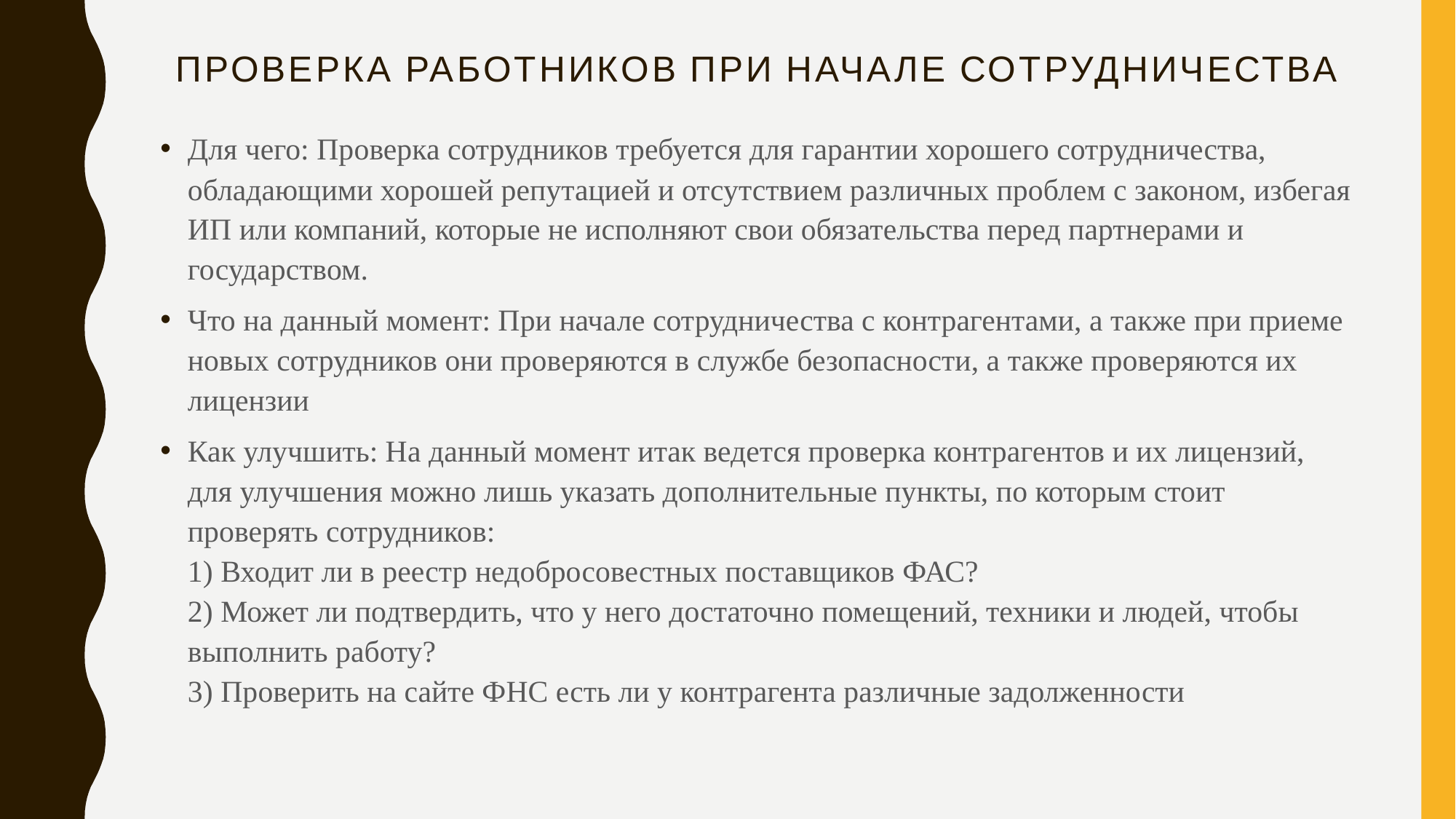

# проверка Работников при начале сотрудничества
Для чего: Проверка сотрудников требуется для гарантии хорошего сотрудничества, обладающими хорошей репутацией и отсутствием различных проблем с законом, избегая ИП или компаний, которые не исполняют свои обязательства перед партнерами и государством.
Что на данный момент: При начале сотрудничества с контрагентами, а также при приеме новых сотрудников они проверяются в службе безопасности, а также проверяются их лицензии
Как улучшить: На данный момент итак ведется проверка контрагентов и их лицензий, для улучшения можно лишь указать дополнительные пункты, по которым стоит проверять сотрудников:
1) Входит ли в реестр недобросовестных поставщиков ФАС?
2) Может ли подтвердить, что у него достаточно помещений, техники и людей, чтобы выполнить работу?
3) Проверить на сайте ФНС есть ли у контрагента различные задолженности